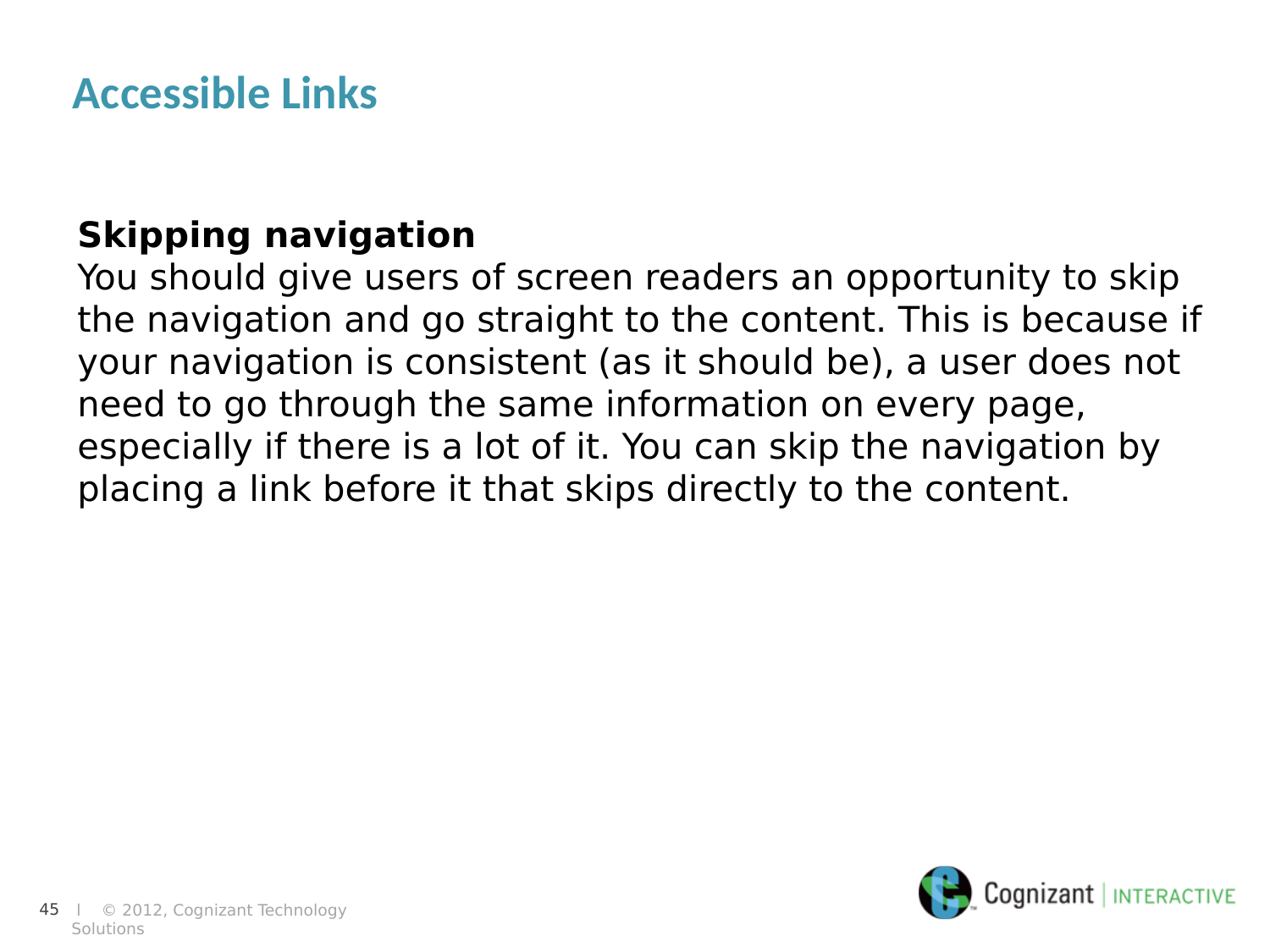

# Accessible Links

Skipping navigation
You should give users of screen readers an opportunity to skip the navigation and go straight to the content. This is because if your navigation is consistent (as it should be), a user does not need to go through the same information on every page, especially if there is a lot of it. You can skip the navigation by placing a link before it that skips directly to the content.